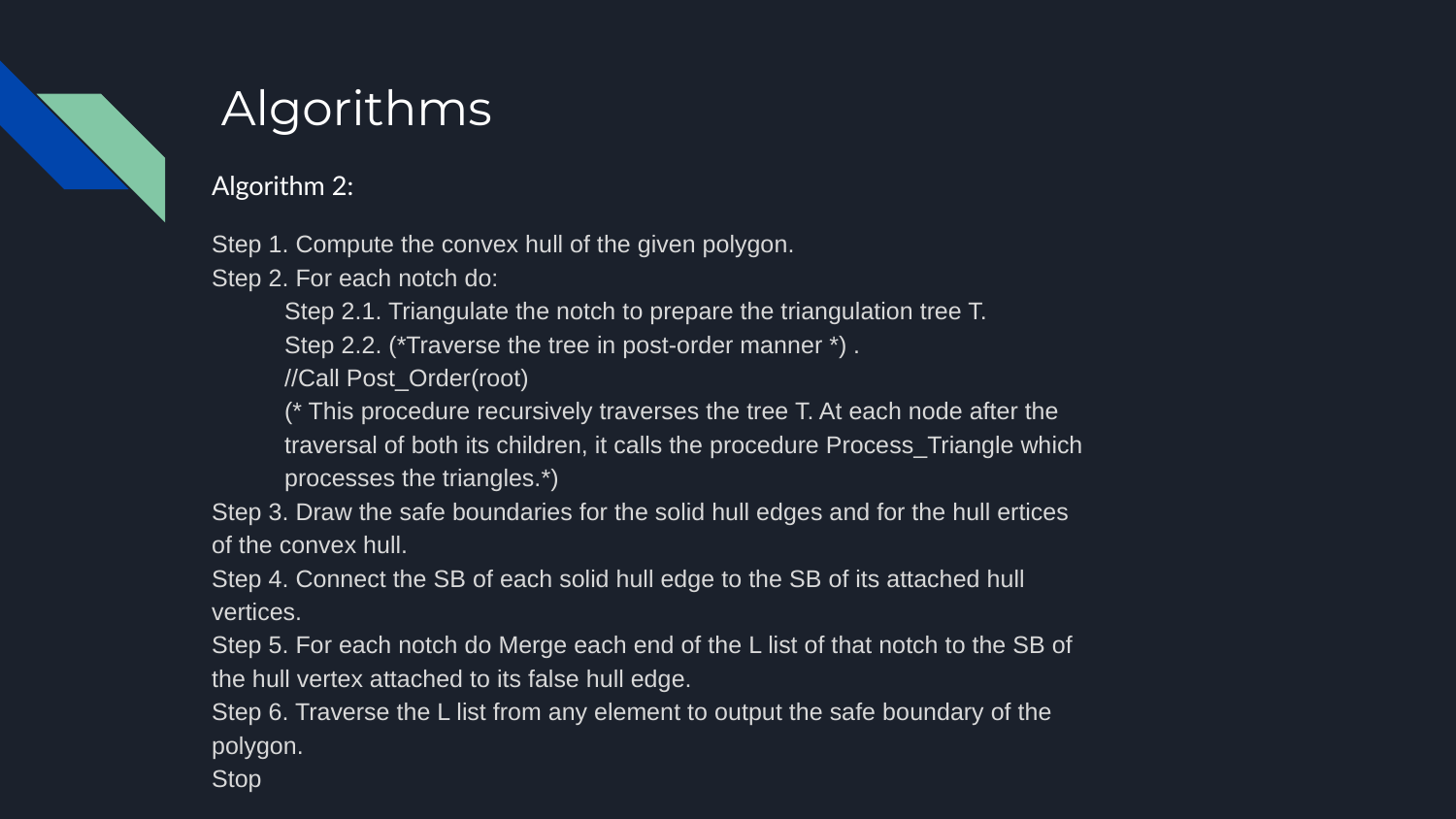

# Algorithms
Algorithm 2:
Step 1. Compute the convex hull of the given polygon.
Step 2. For each notch do:
Step 2.1. Triangulate the notch to prepare the triangulation tree T.
Step 2.2. (*Traverse the tree in post-order manner *) .
//Call Post_Order(root)
(* This procedure recursively traverses the tree T. At each node after the
traversal of both its children, it calls the procedure Process_Triangle which
processes the triangles.*)
Step 3. Draw the safe boundaries for the solid hull edges and for the hull ertices
of the convex hull.
Step 4. Connect the SB of each solid hull edge to the SB of its attached hull
vertices.
Step 5. For each notch do Merge each end of the L list of that notch to the SB of
the hull vertex attached to its false hull edge.
Step 6. Traverse the L list from any element to output the safe boundary of the
polygon.
Stop